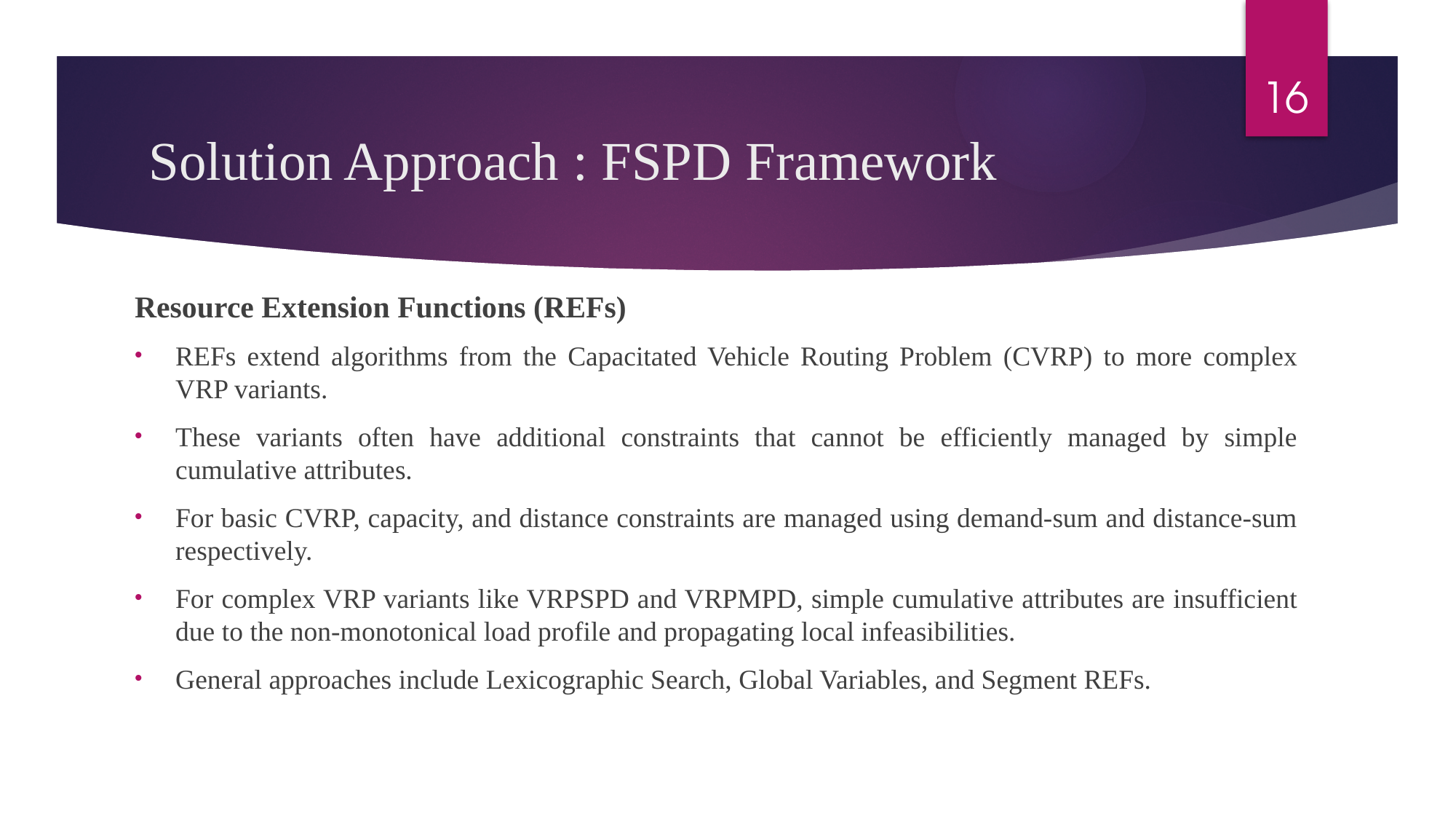

16
# Solution Approach : FSPD Framework
Resource Extension Functions (REFs)
REFs extend algorithms from the Capacitated Vehicle Routing Problem (CVRP) to more complex VRP variants.
These variants often have additional constraints that cannot be efficiently managed by simple cumulative attributes.
For basic CVRP, capacity, and distance constraints are managed using demand-sum and distance-sum respectively.
For complex VRP variants like VRPSPD and VRPMPD, simple cumulative attributes are insufficient due to the non-monotonical load profile and propagating local infeasibilities.
General approaches include Lexicographic Search, Global Variables, and Segment REFs.